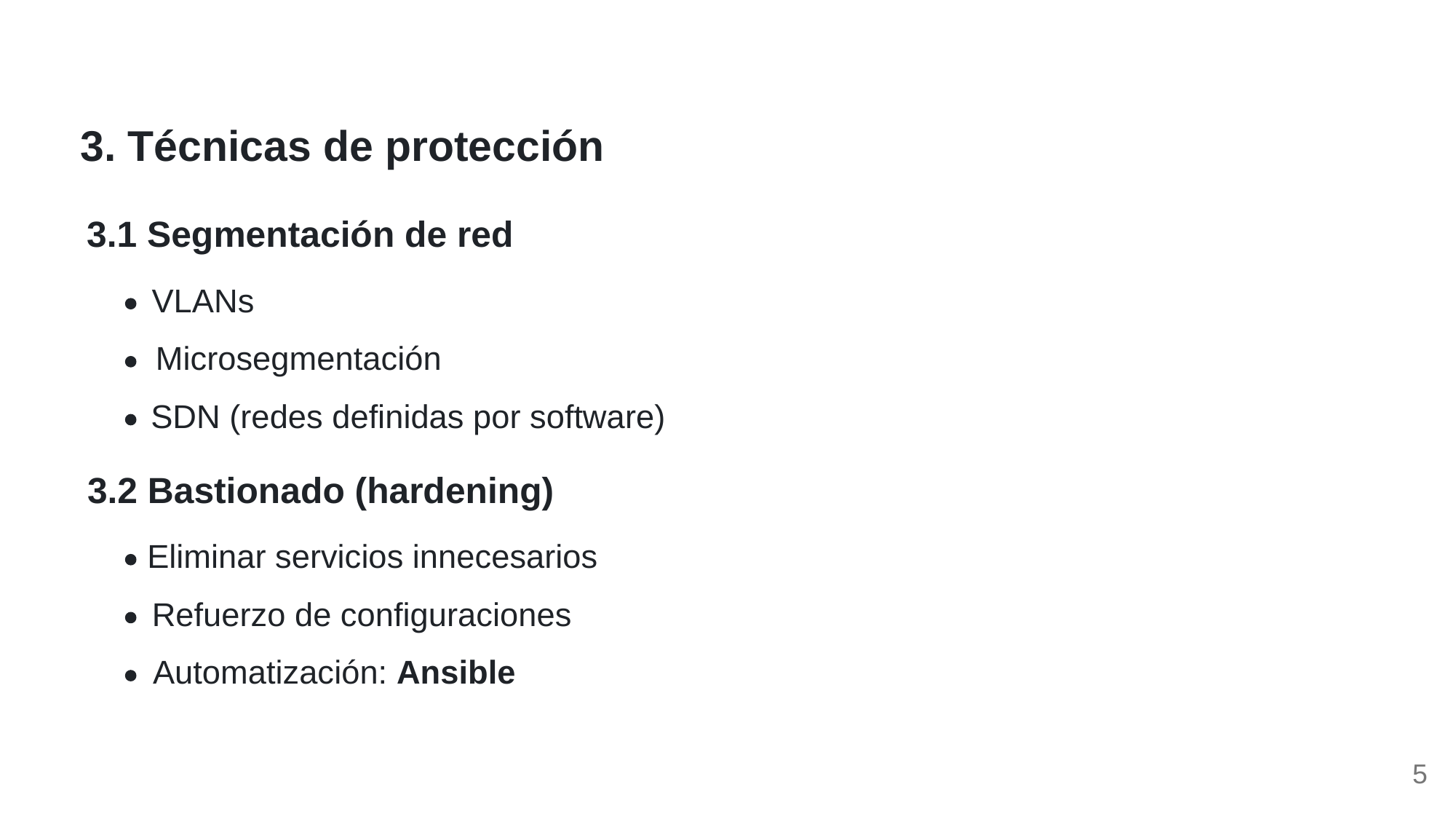

3. Técnicas de protección
3.1 Segmentación de red
VLANs

Microsegmentación

SDN (redes definidas por software)

3.2 Bastionado (hardening)
Eliminar servicios innecesarios

Refuerzo de configuraciones

Automatización: Ansible

5